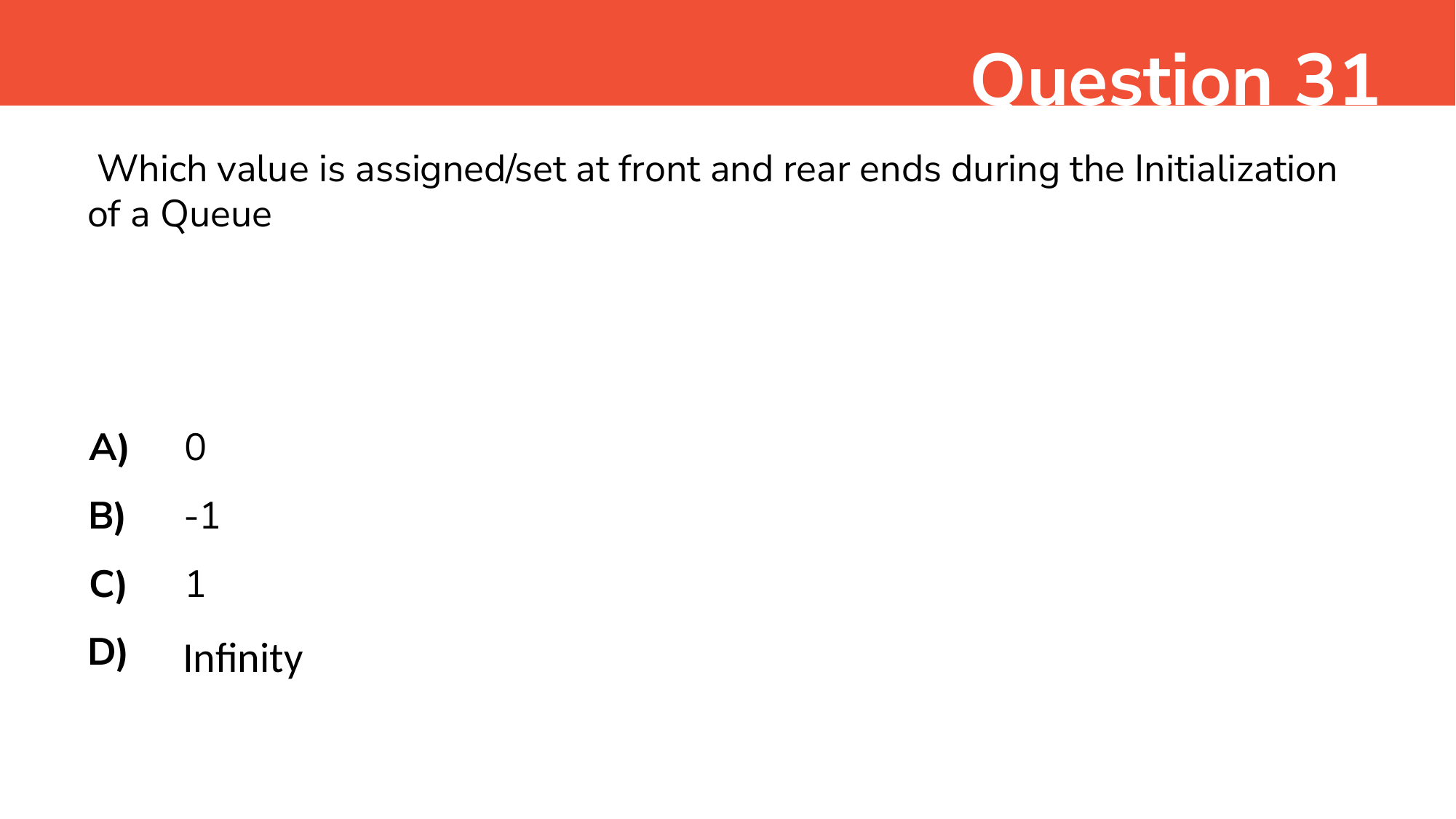

Question 31
 Which value is assigned/set at front and rear ends during the Initialization of a Queue
A)
0
B)
-1
C)
1
D)
Infinity